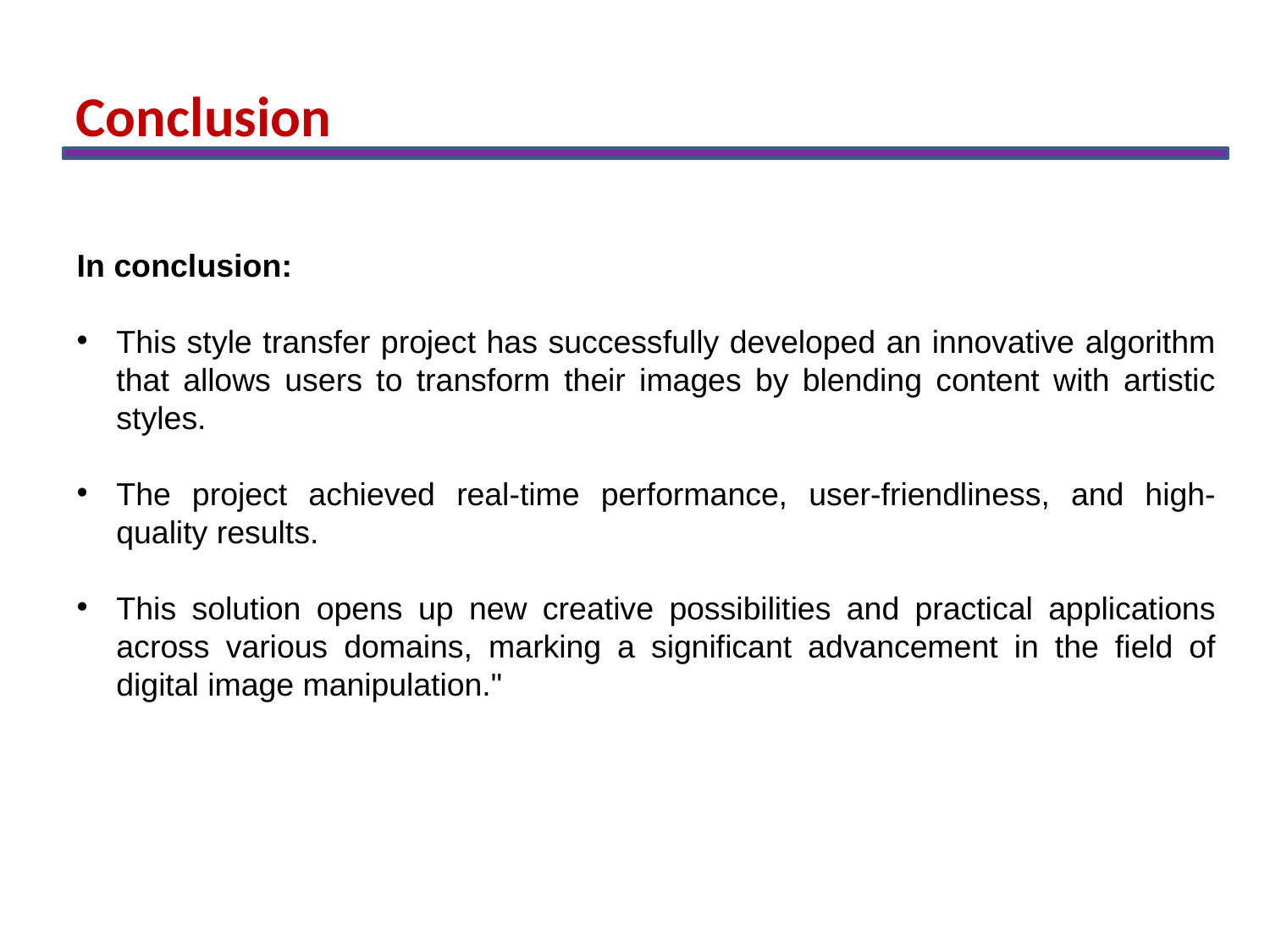

Conclusion

In conclusion:

This style transfer project has successfully developed an innovative algorithm that allows users to transform their images by blending content with artistic styles.

The project achieved real-time performance, user-friendliness, and high-quality results.

This solution opens up new creative possibilities and practical applications across various domains, marking a significant advancement in the field of digital image manipulation."